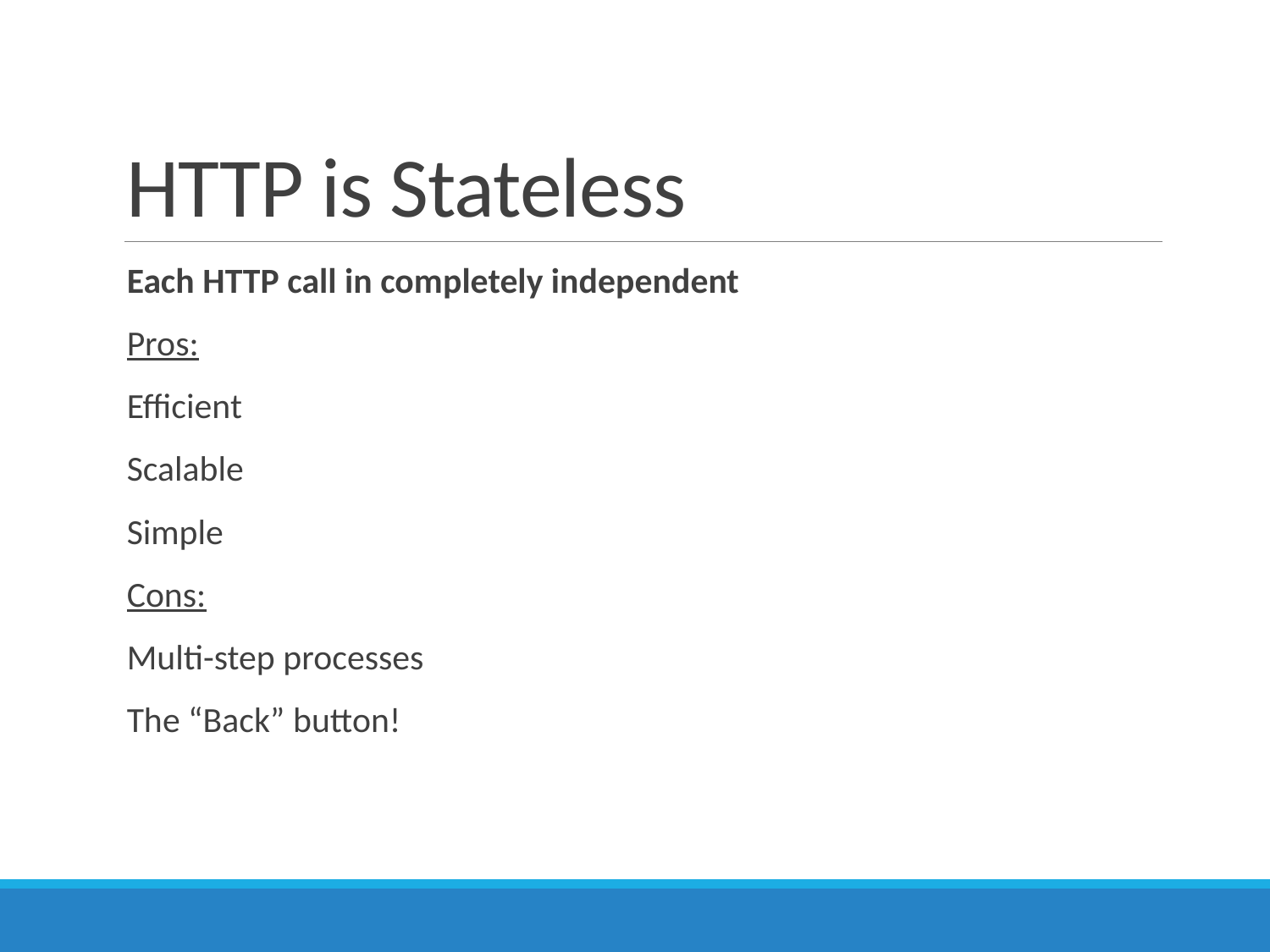

# HTTP is Stateless
Each HTTP call in completely independent
Pros:
Efficient
Scalable
Simple
Cons:
Multi-step processes
The “Back” button!